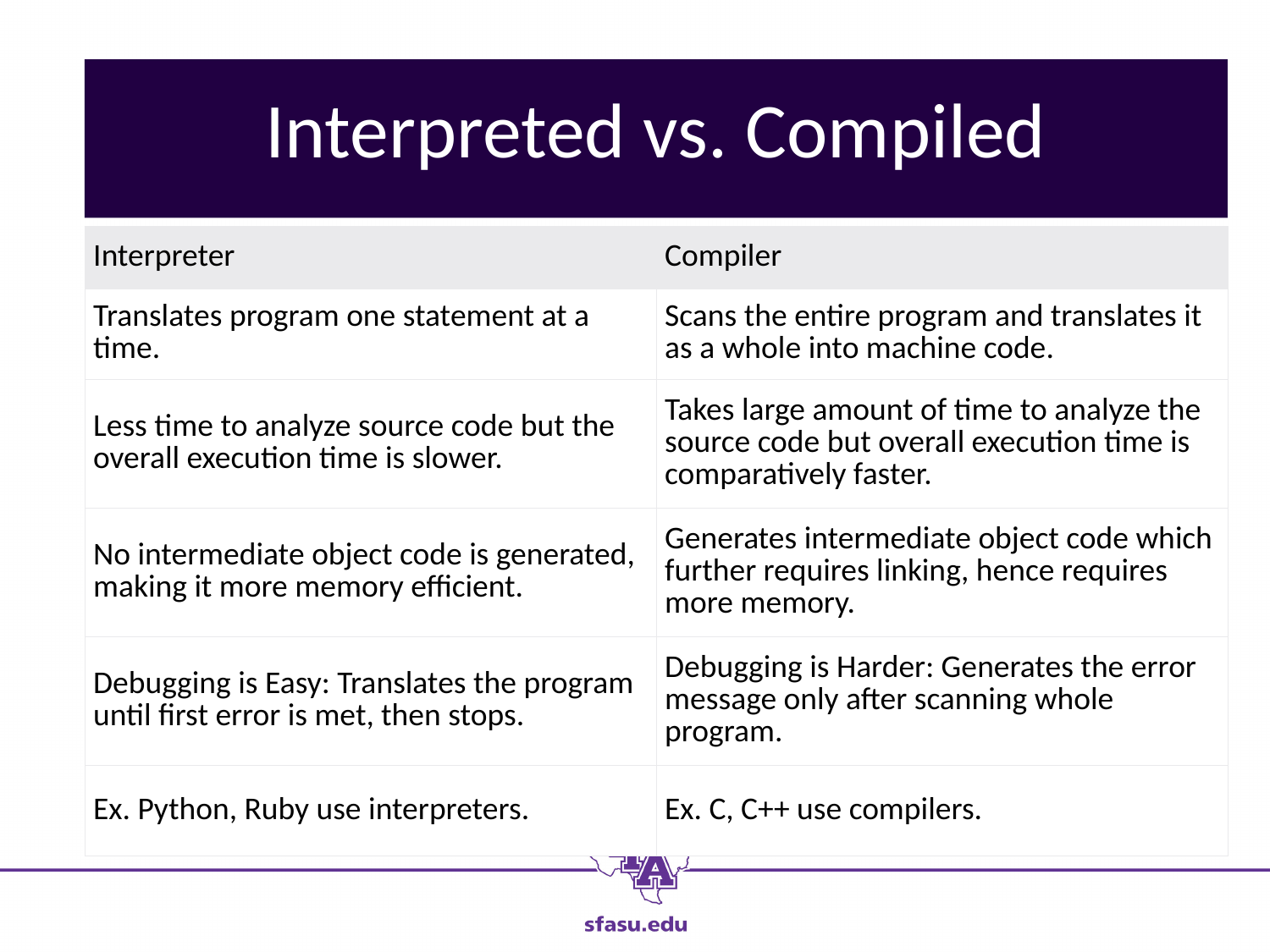

# Installation of Python
Interpreted vs. Compiled
| Interpreter | Compiler |
| --- | --- |
| Translates program one statement at a time. | Scans the entire program and translates it as a whole into machine code. |
| Less time to analyze source code but the overall execution time is slower. | Takes large amount of time to analyze the source code but overall execution time is comparatively faster. |
| No intermediate object code is generated, making it more memory efficient. | Generates intermediate object code which further requires linking, hence requires more memory. |
| Debugging is Easy: Translates the program until first error is met, then stops. | Debugging is Harder: Generates the error message only after scanning whole program. |
| Ex. Python, Ruby use interpreters. | Ex. C, C++ use compilers. |